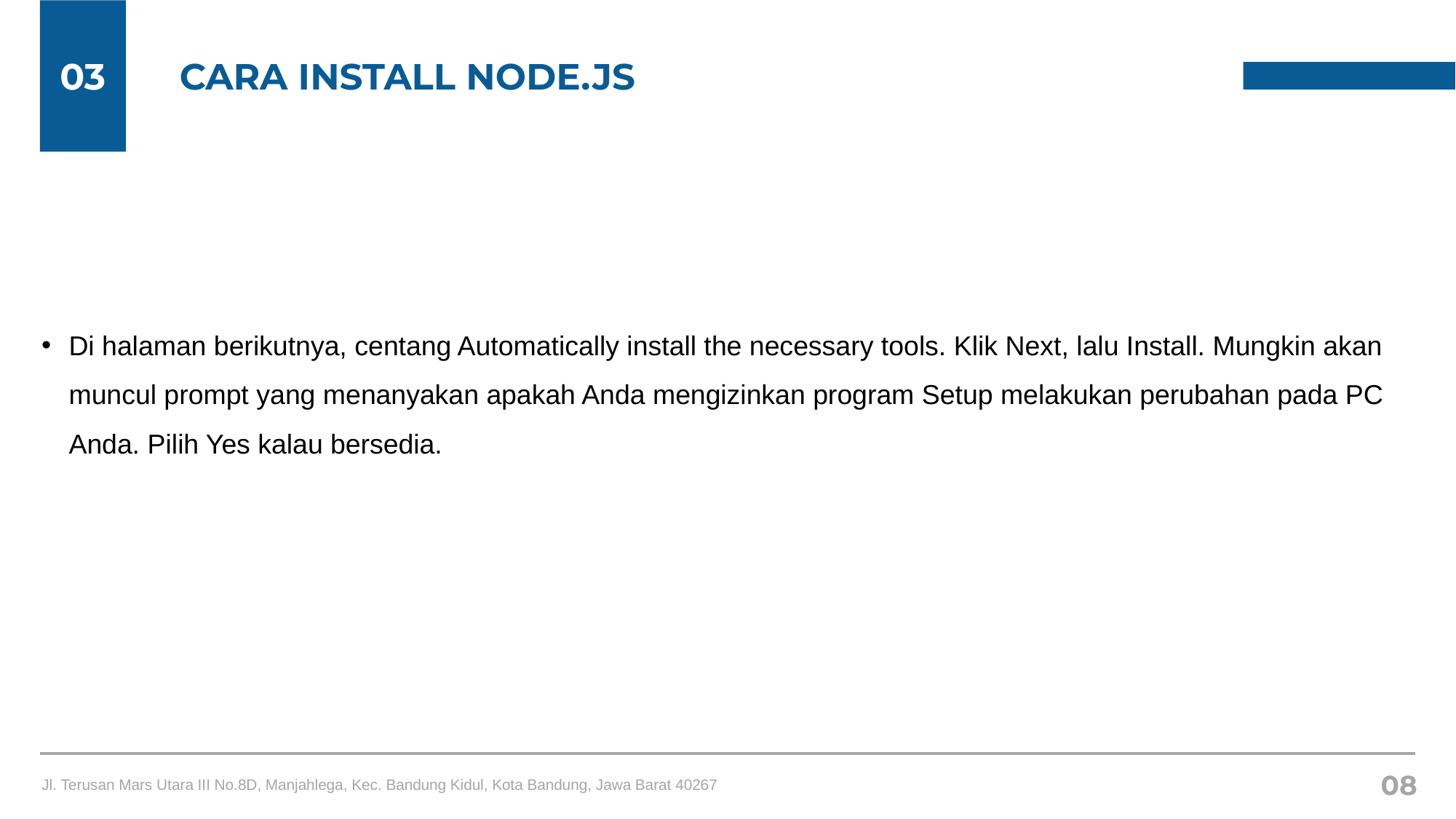

03
CARA INSTALL NODE.JS

Di halaman berikutnya, centang Automatically install the necessary tools. Klik Next, lalu Install. Mungkin akan muncul prompt yang menanyakan apakah Anda mengizinkan program Setup melakukan perubahan pada PC Anda. Pilih Yes kalau bersedia.
08
Jl. Terusan Mars Utara III No.8D, Manjahlega, Kec. Bandung Kidul, Kota Bandung, Jawa Barat 40267